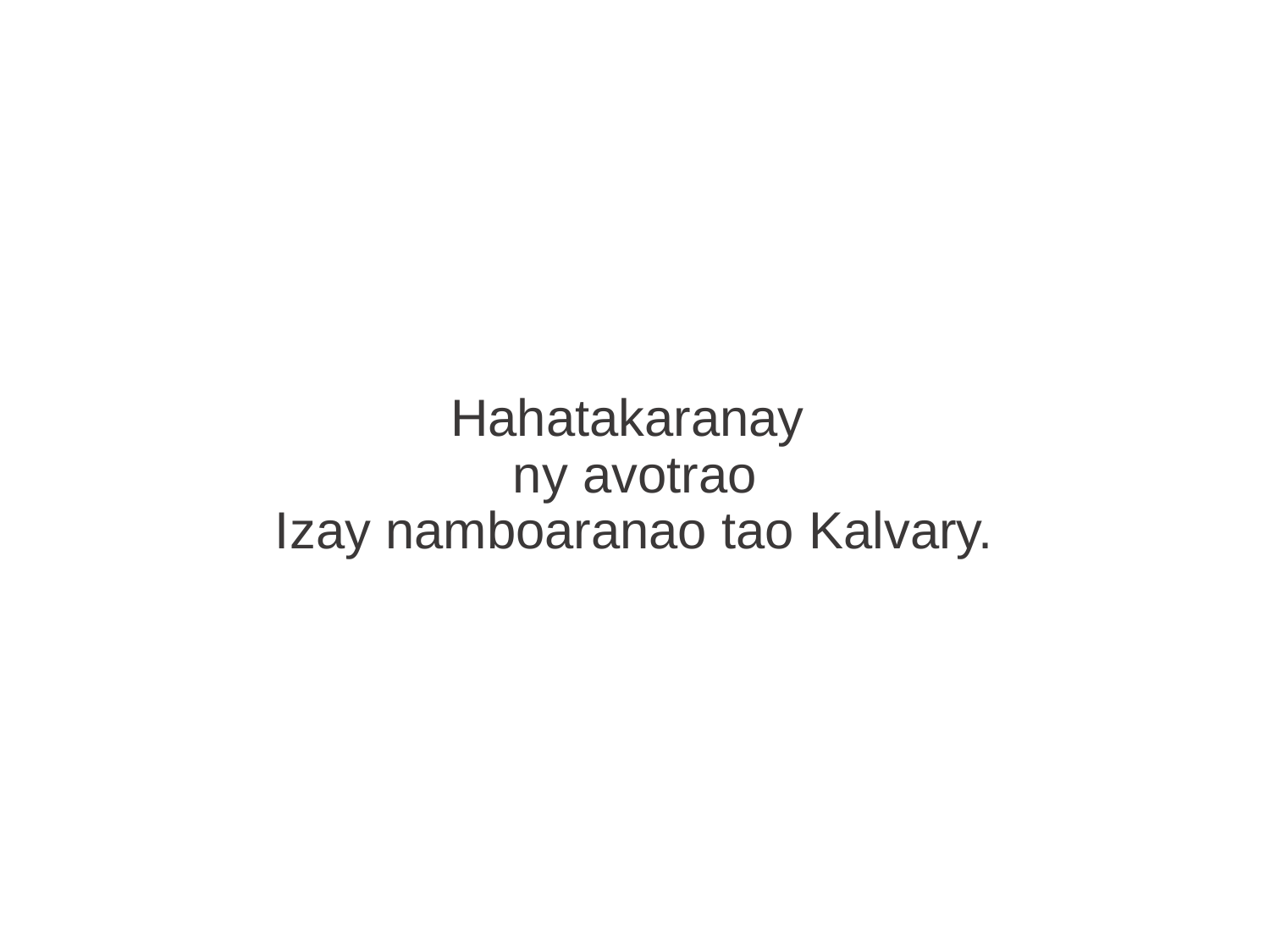

Hahatakaranay
ny avotrao
Izay namboaranao tao Kalvary.